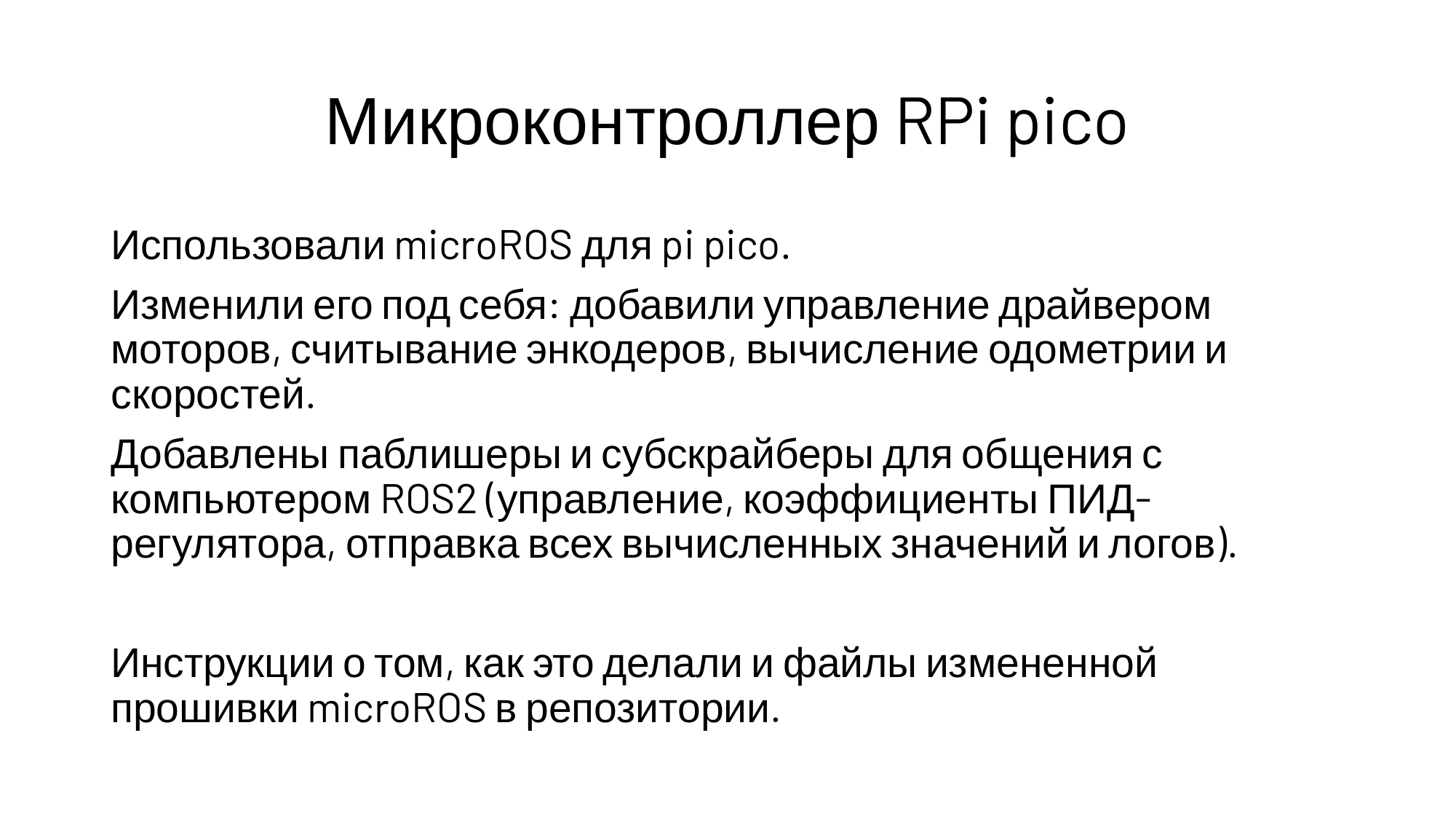

# Микроконтроллер RPi pico
Использовали microROS для pi pico.
Изменили его под себя: добавили управление драйвером моторов, считывание энкодеров, вычисление одометрии и скоростей.
Добавлены паблишеры и субскрайберы для общения с компьютером ROS2 (управление, коэффициенты ПИД-регулятора, отправка всех вычисленных значений и логов).

Инструкции о том, как это делали и файлы измененной прошивки microROS в репозитории.